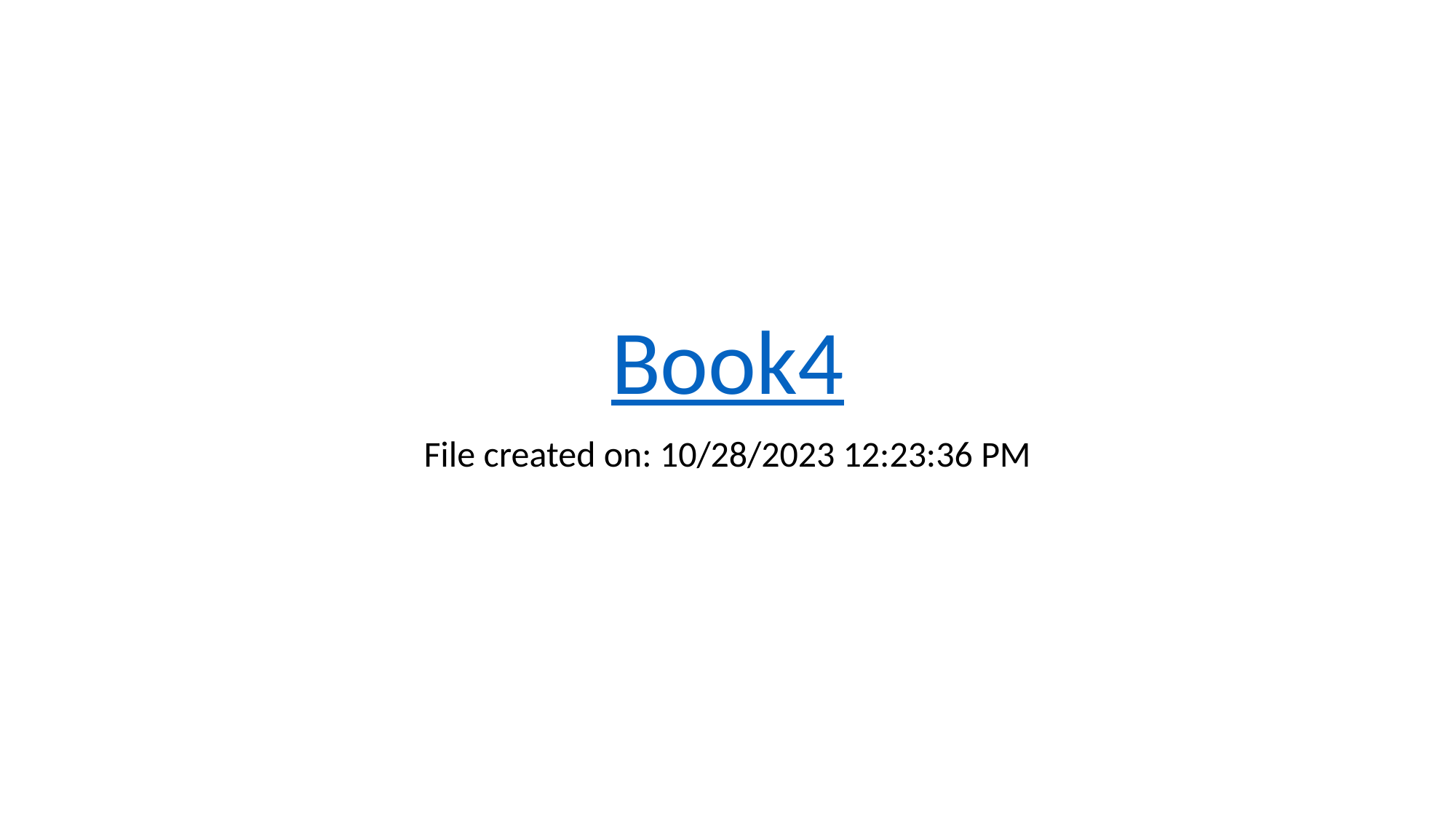

# Book4
File created on: 10/28/2023 12:23:36 PM